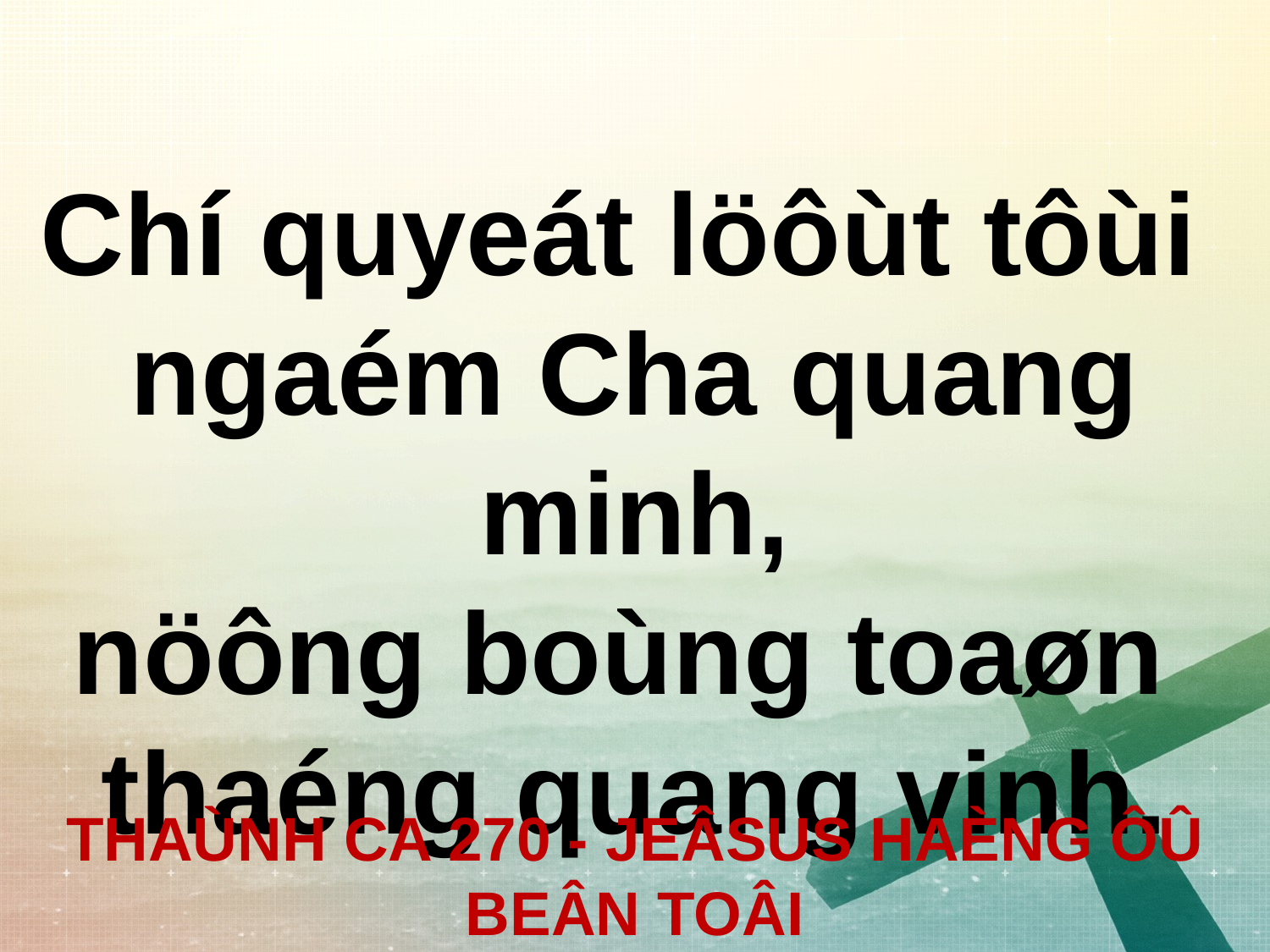

Chí quyeát löôùt tôùi
ngaém Cha quang minh,
nöông boùng toaøn
thaéng quang vinh.
THAÙNH CA 270 - JEÂSUS HAÈNG ÔÛ BEÂN TOÂI